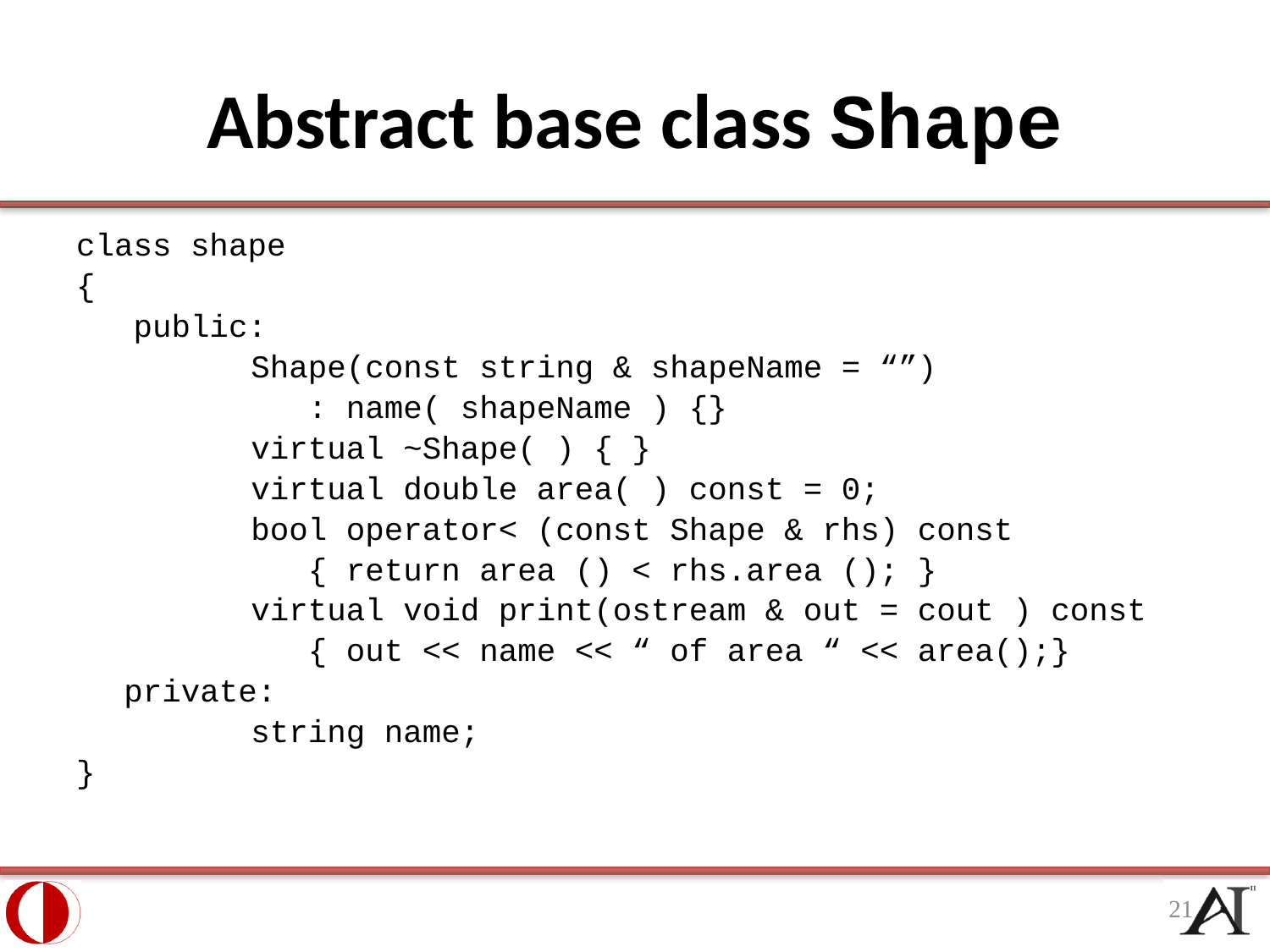

# Abstract base class Shape
class shape
{
   public:
		Shape(const string & shapeName = “”)
		   : name( shapeName ) {}
		virtual ~Shape( ) { }
		virtual double area( ) const = 0;
		bool operator< (const Shape & rhs) const
		   { return area () < rhs.area (); }
		virtual void print(ostream & out = cout ) const
		   { out << name << “ of area “ << area();}
	private:
		string name;
}
21